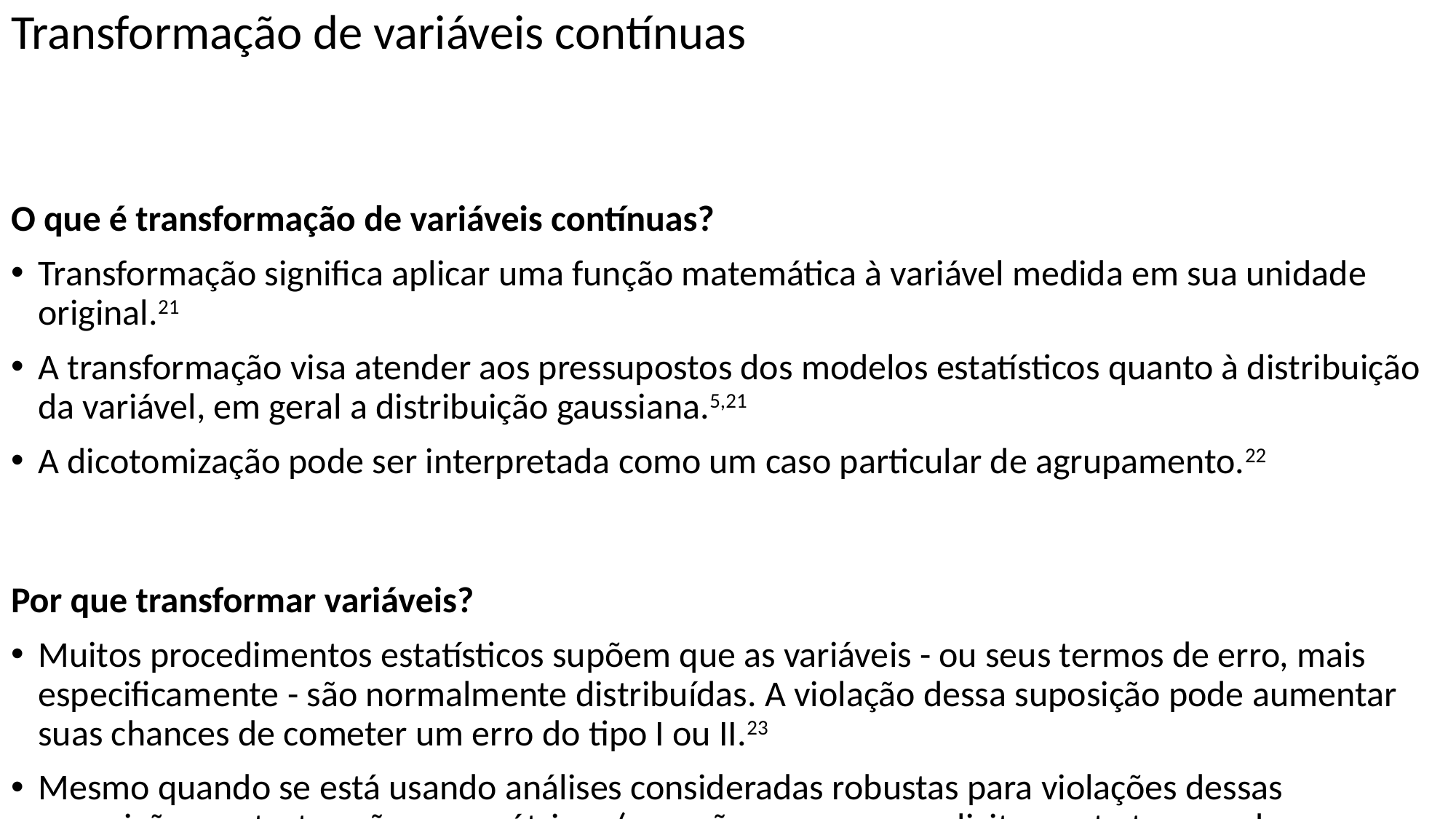

# Transformação de variáveis contínuas

O que é transformação de variáveis contínuas?
Transformação significa aplicar uma função matemática à variável medida em sua unidade original.21
A transformação visa atender aos pressupostos dos modelos estatísticos quanto à distribuição da variável, em geral a distribuição gaussiana.5,21
A dicotomização pode ser interpretada como um caso particular de agrupamento.22

Por que transformar variáveis?
Muitos procedimentos estatísticos supõem que as variáveis - ou seus termos de erro, mais especificamente - são normalmente distribuídas. A violação dessa suposição pode aumentar suas chances de cometer um erro do tipo I ou II.23
Mesmo quando se está usando análises consideradas robustas para violações dessas suposições ou testes não paramétricos (que não assumem explicitamente termos de erro normalmente distribuídos), atender a essas questões pode melhorar os resultados das análises (por exemplo, Zimmerman, 1995).23

Quais transformações podem ser aplicadas?
Distribuições com assimetria à direita:23
Raiz quadrada
Logaritmo natural
Logaritmo base 10
Transformação inversa
Distribuições com assimetria à esquerda:23
Reflexão e raiz quadrada
Reflexão e logaritmo natural
Reflexão e logaritmo base 10
Reflexão e transformação inversa
Transformação arco-seno.23
Transformação de Box-Cox.24
Dicotomização.

O pacote MASS25 fornece a função box.cox para executar a transformação de Box-Cox.24